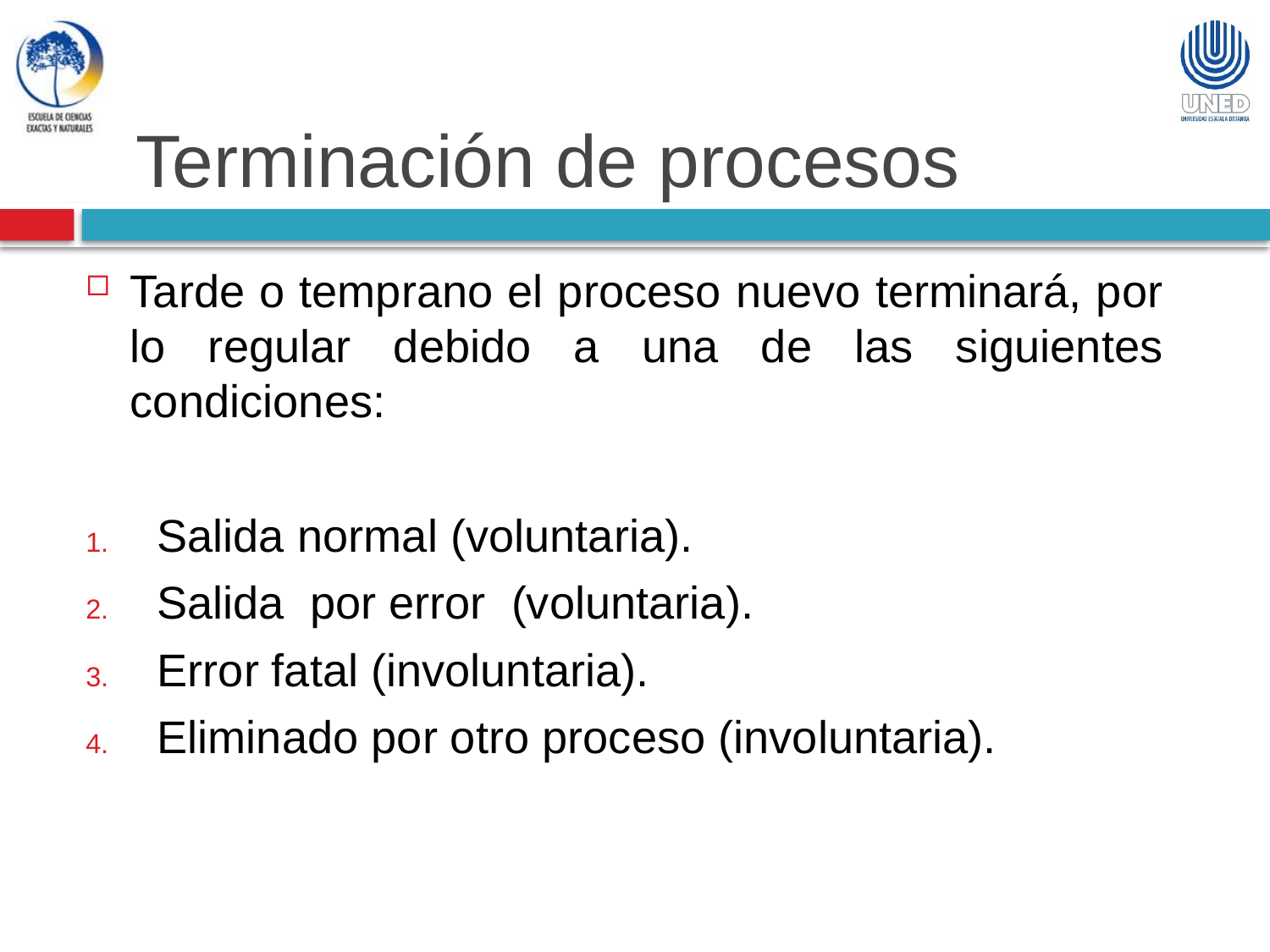

Terminación de procesos
Tarde o temprano el proceso nuevo terminará, por lo regular debido a una de las siguientes condiciones:

Salida normal (voluntaria).
Salida  por error  (voluntaria).
Error fatal (involuntaria).
Eliminado por otro proceso (involuntaria).